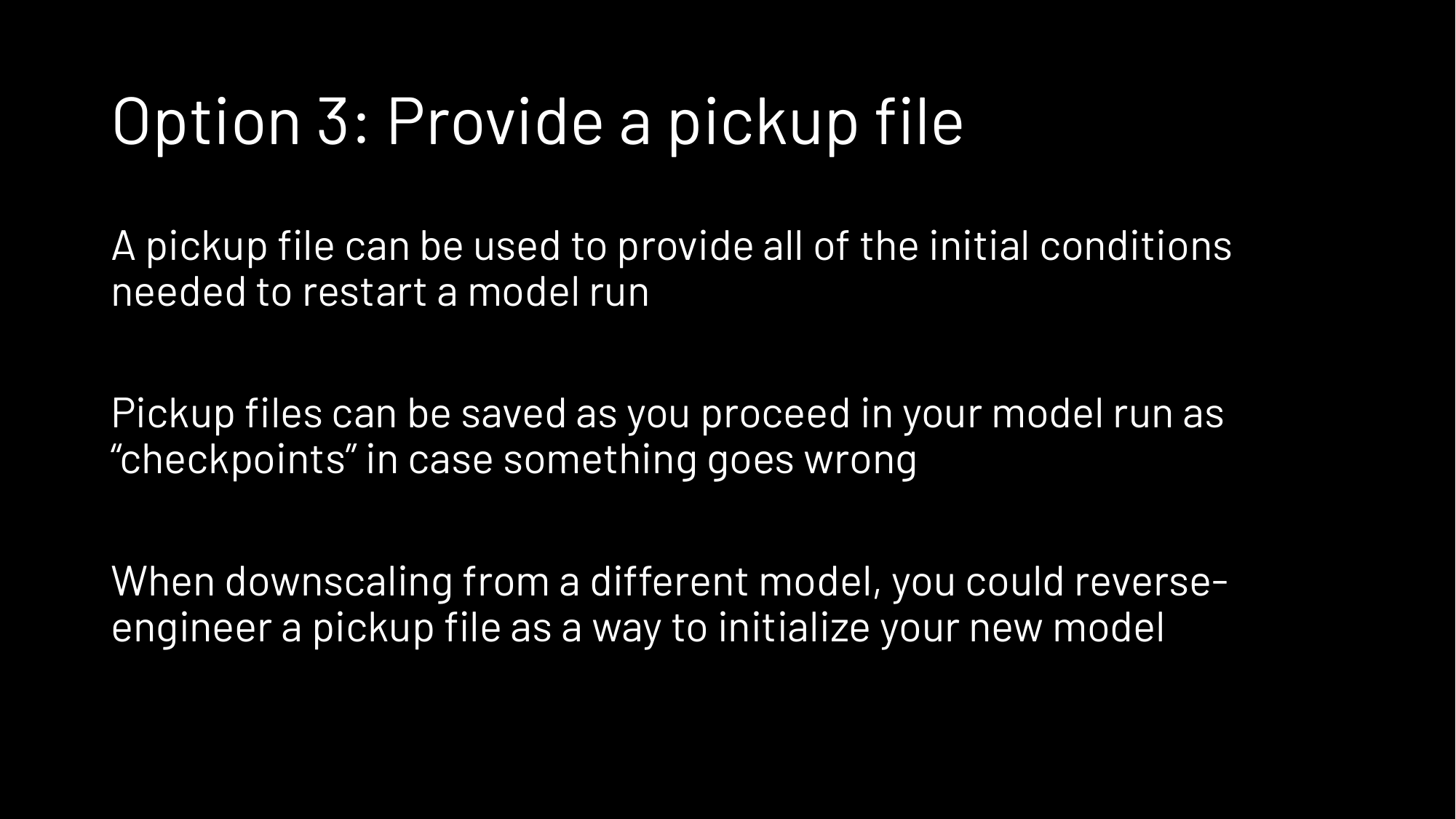

# Option 3: Provide a pickup file
A pickup file can be used to provide all of the initial conditions needed to restart a model run

Pickup files can be saved as you proceed in your model run as “checkpoints” in case something goes wrong

When downscaling from a different model, you could reverse-engineer a pickup file as a way to initialize your new model